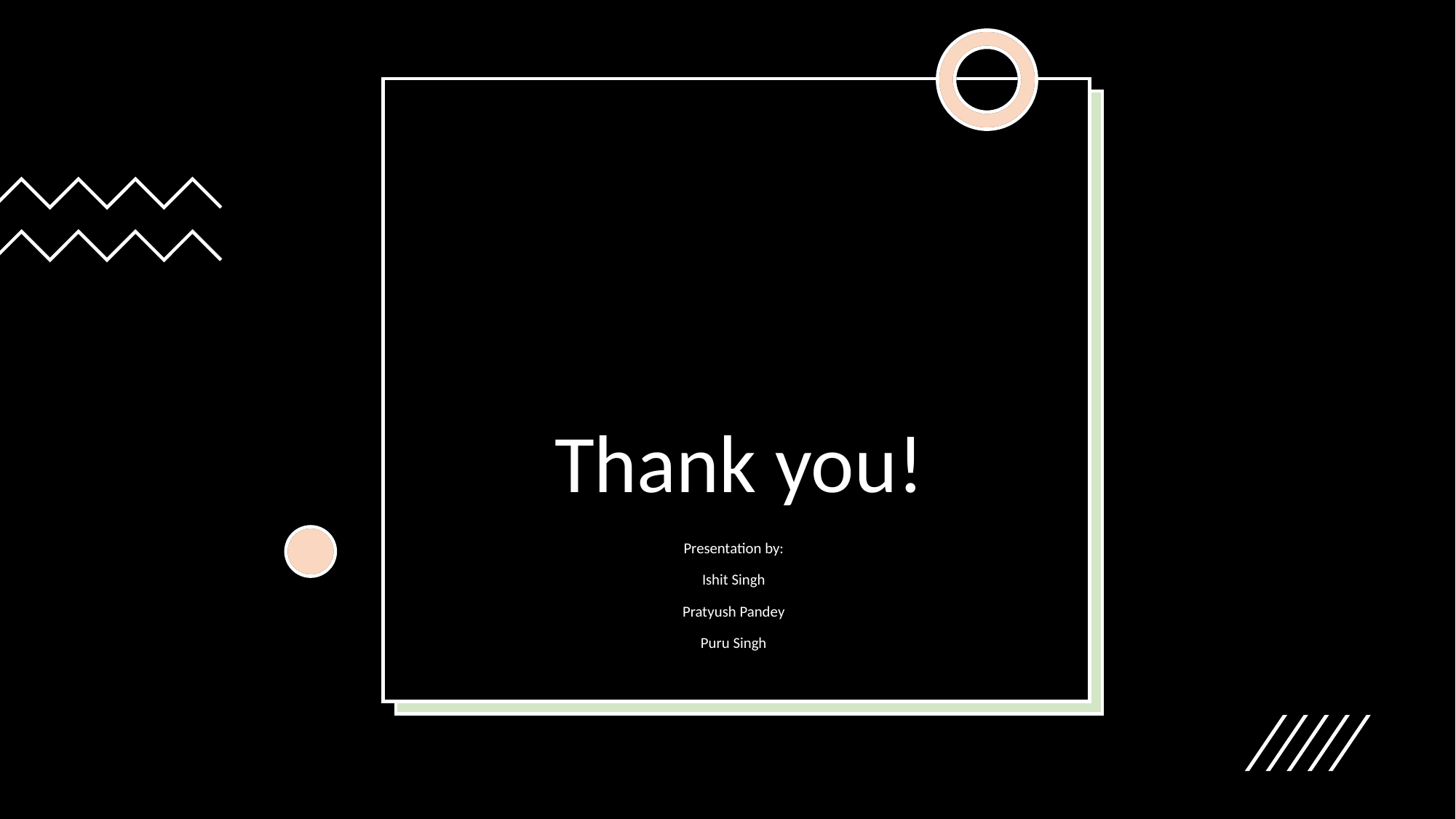

# Thank you!

Presentation by:
Ishit Singh
Pratyush Pandey
Puru Singh